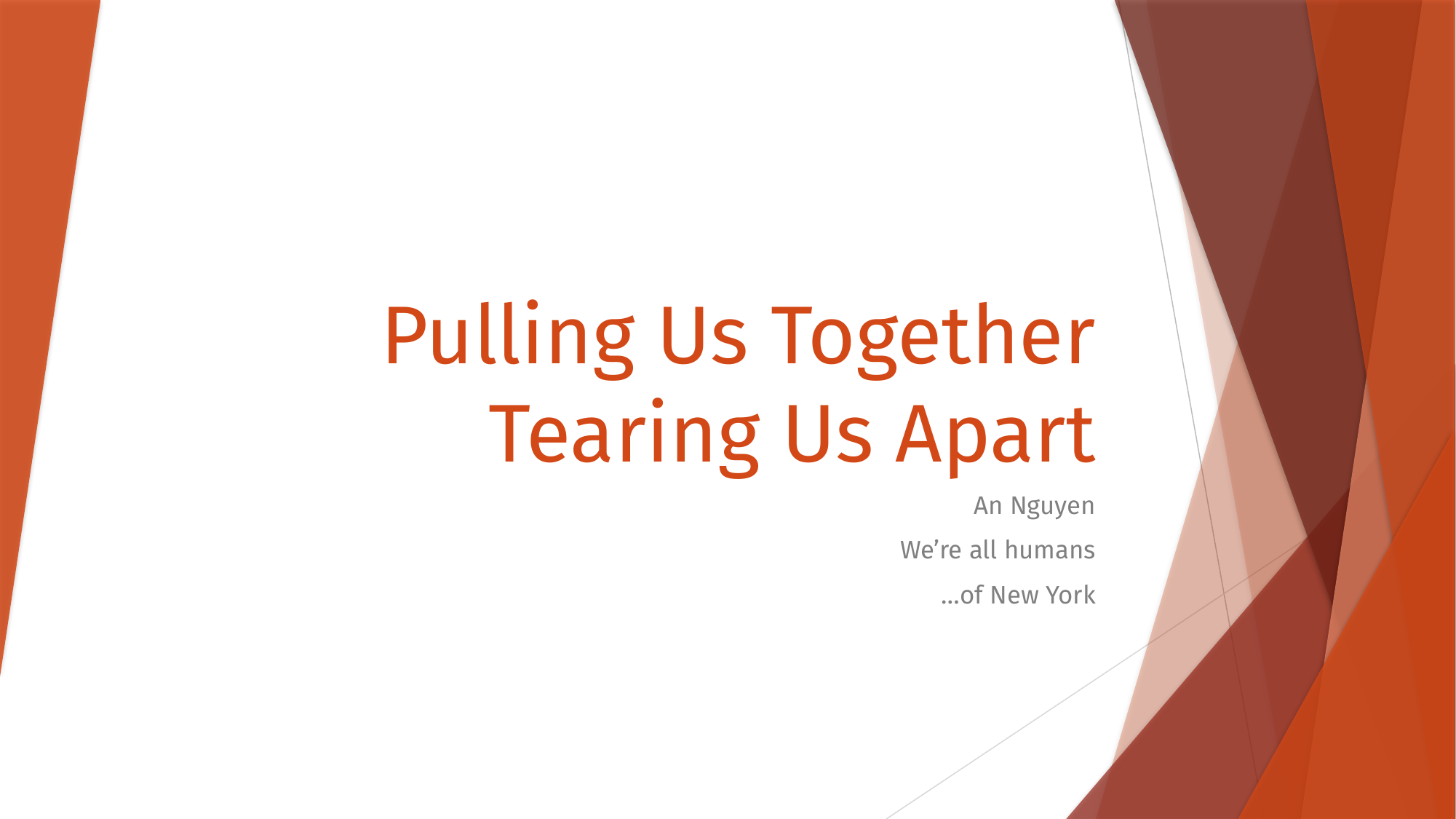

# Pulling Us Together Tearing Us Apart
An Nguyen
We’re all humans
…of New York